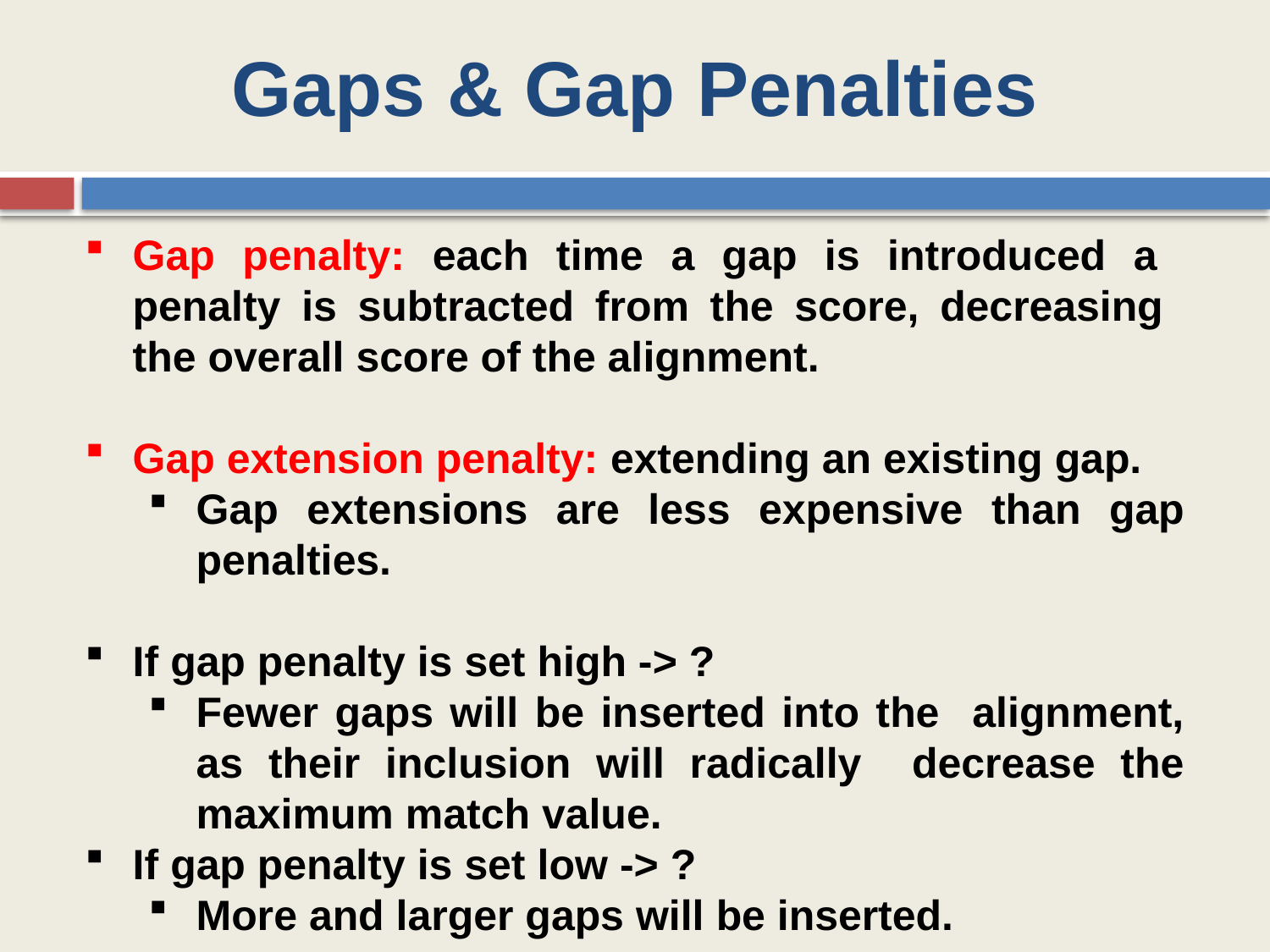

Gaps & Gap Penalties
Gap penalty: each time a gap is introduced a  penalty is subtracted from the score, decreasing  the overall score of the alignment.

Gap extension penalty: extending an existing gap.
Gap extensions are less expensive than gap penalties.

If gap penalty is set high -> ?
Fewer gaps will be inserted into the  alignment, as their inclusion will radically  decrease the maximum match value.
If gap penalty is set low -> ?
More and larger gaps will be inserted.